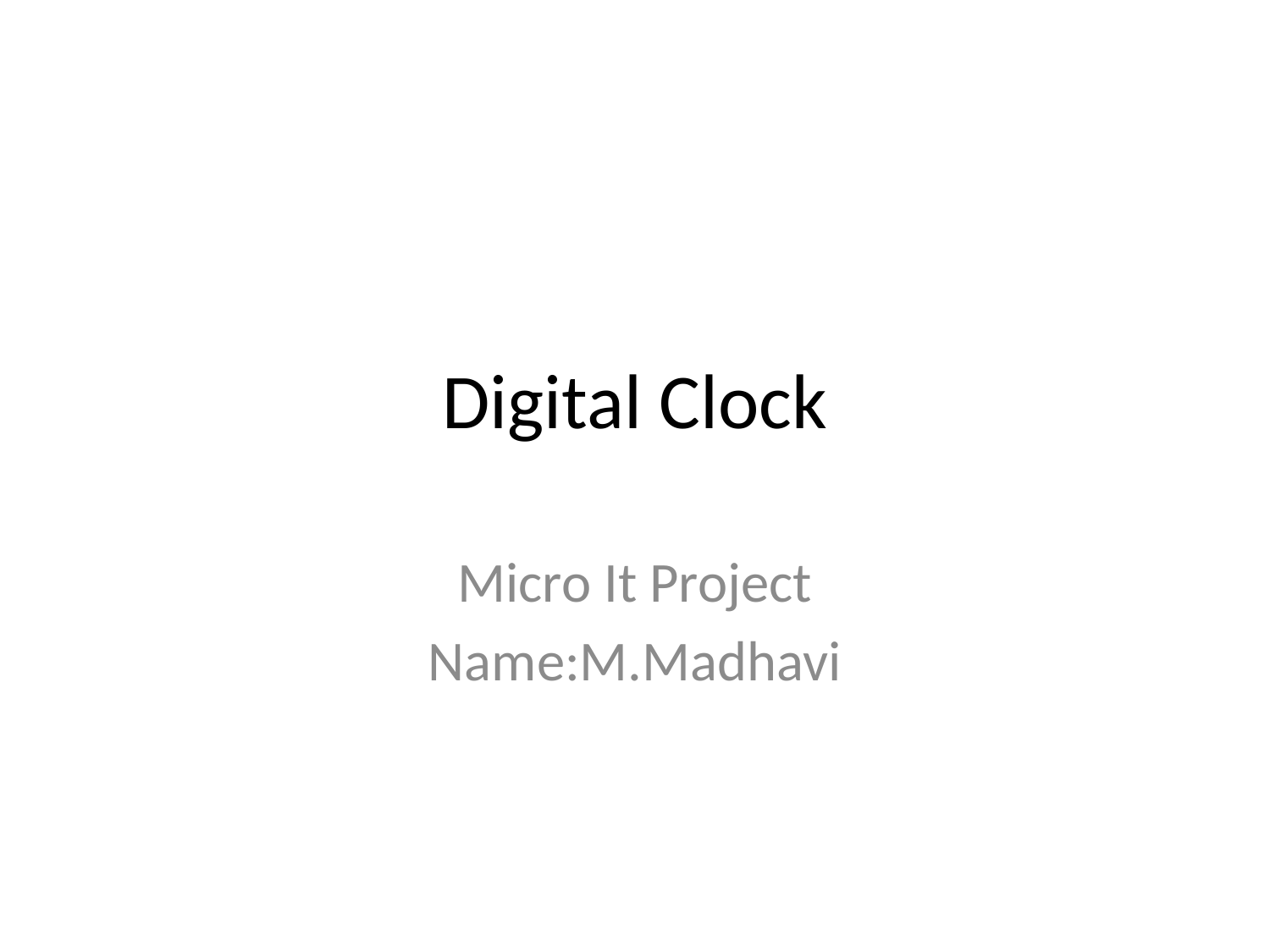

# Digital Clock
Micro It Project
Name:M.Madhavi